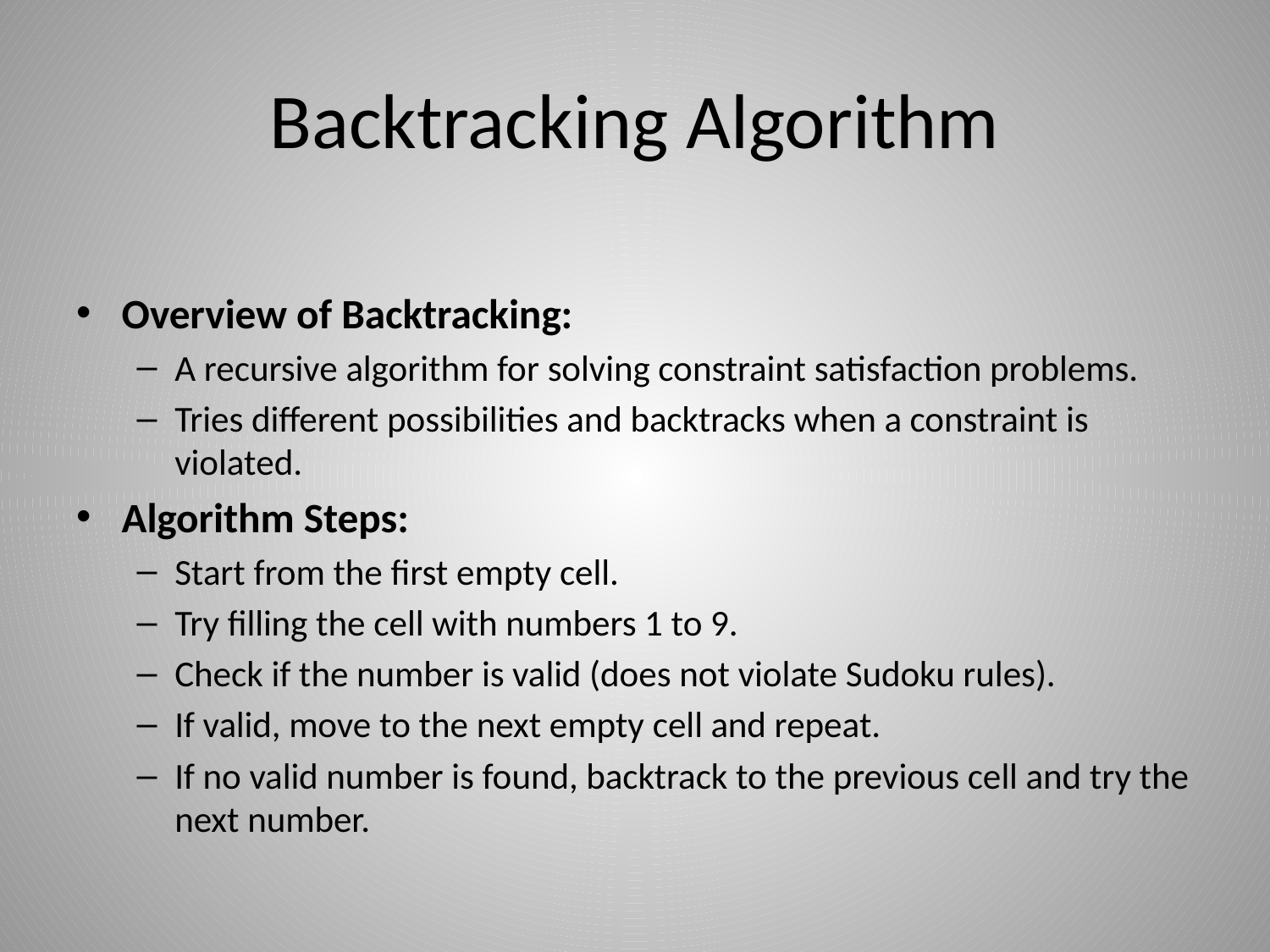

# Backtracking Algorithm

Overview of Backtracking:
A recursive algorithm for solving constraint satisfaction problems.
Tries different possibilities and backtracks when a constraint is violated.
Algorithm Steps:
Start from the first empty cell.
Try filling the cell with numbers 1 to 9.
Check if the number is valid (does not violate Sudoku rules).
If valid, move to the next empty cell and repeat.
If no valid number is found, backtrack to the previous cell and try the next number.